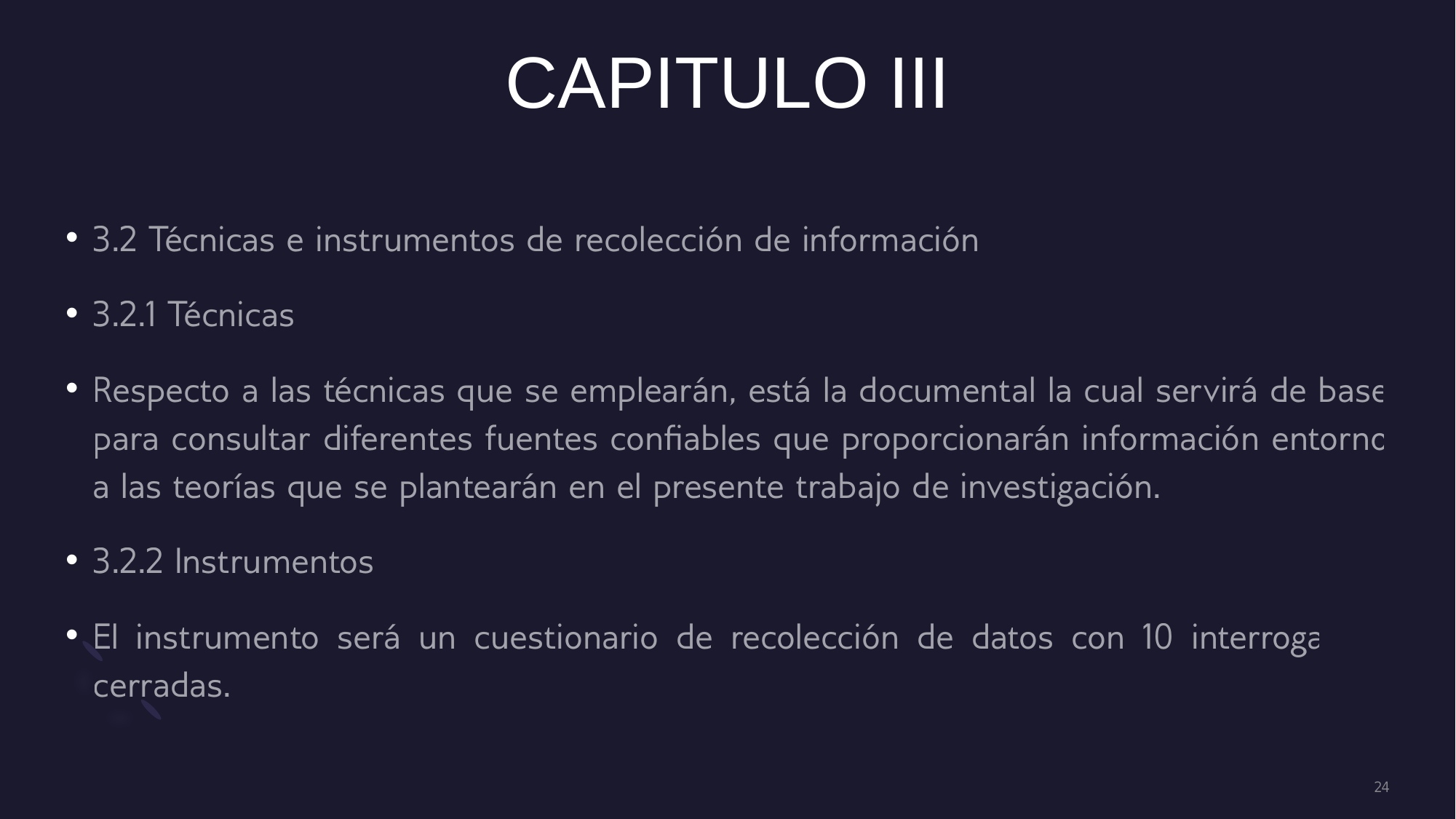

# CAPITULO III
3.2 Técnicas e instrumentos de recolección de información
3.2.1 Técnicas
Respecto a las técnicas que se emplearán, está la documental la cual servirá de base para consultar diferentes fuentes confiables que proporcionarán información entorno a las teorías que se plantearán en el presente trabajo de investigación.
3.2.2 Instrumentos
El instrumento será un cuestionario de recolección de datos con 10 interrogantes cerradas.
24